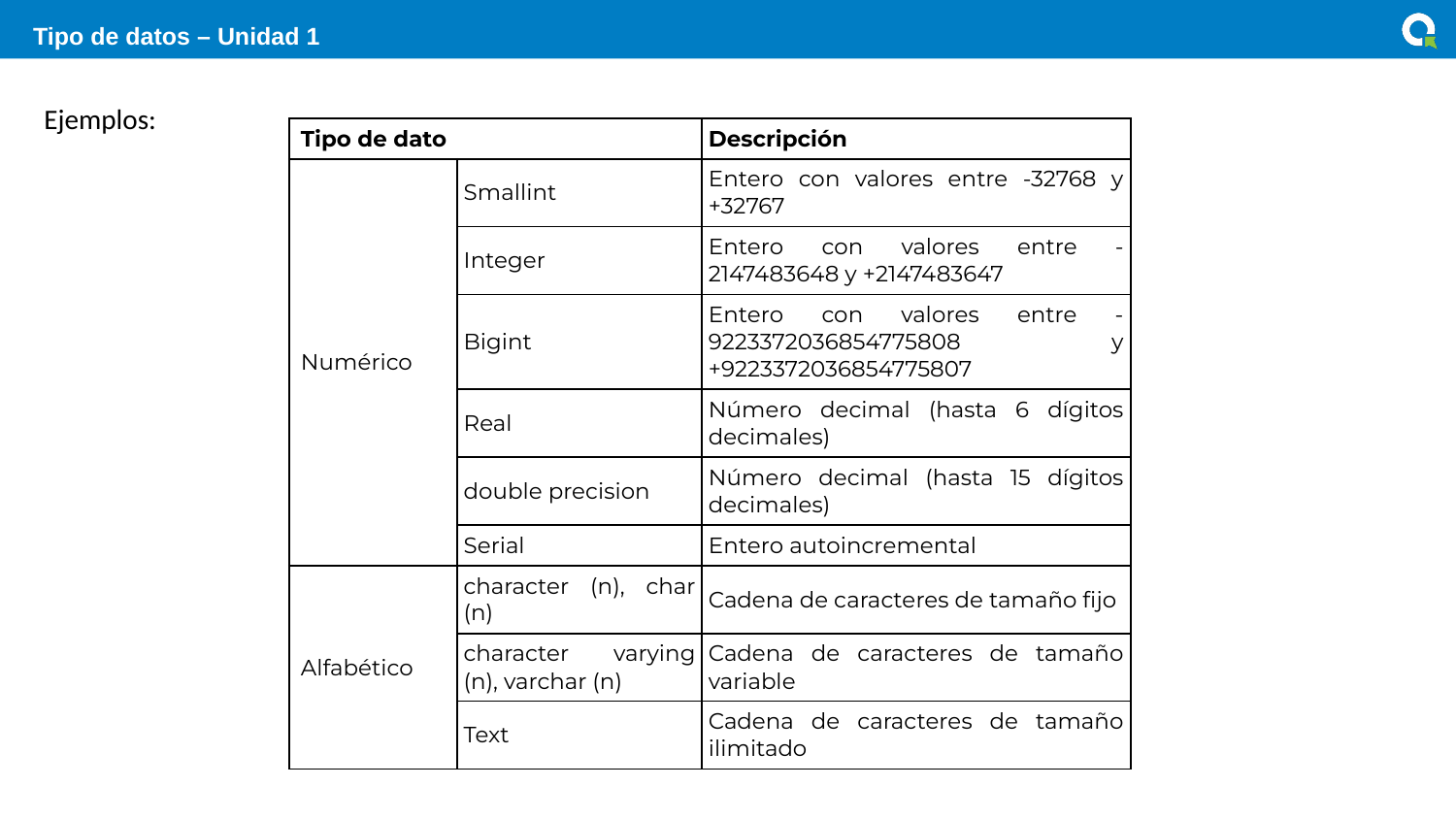

# Tipo de datos – Unidad 1
Ejemplos:
| Tipo de dato |  | Descripción |
| --- | --- | --- |
| Numérico | Smallint | Entero con valores entre -32768 y +32767 |
|  | Integer | Entero con valores entre -2147483648 y +2147483647 |
|  | Bigint | Entero con valores entre -9223372036854775808 y +9223372036854775807 |
|  | Real | Número decimal (hasta 6 dígitos decimales) |
|  | double precision | Número decimal (hasta 15 dígitos decimales) |
|  | Serial | Entero autoincremental |
| Alfabético | character (n), char (n) | Cadena de caracteres de tamaño fijo |
|  | character varying (n), varchar (n) | Cadena de caracteres de tamaño variable |
|  | Text | Cadena de caracteres de tamaño ilimitado |